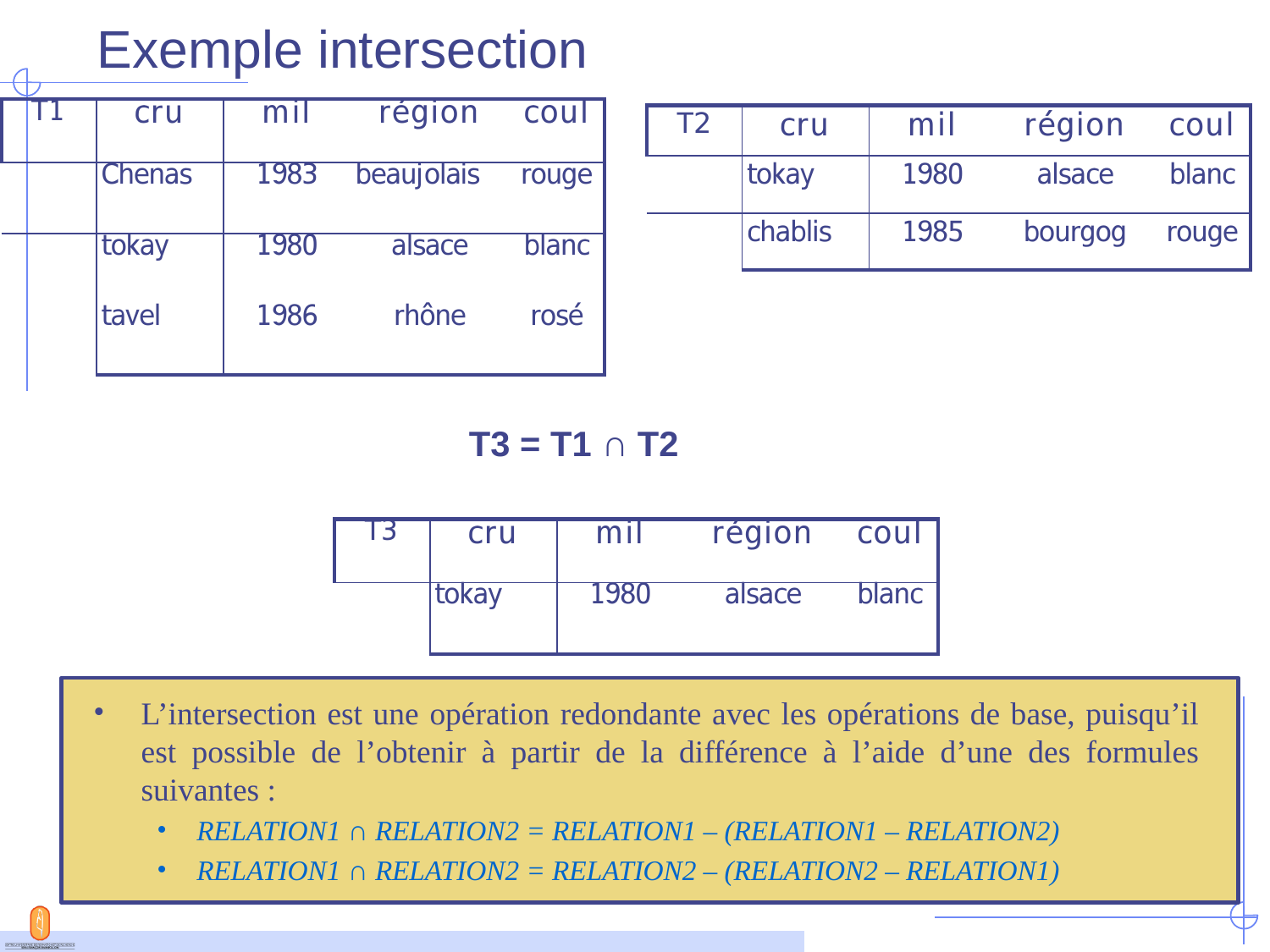

# Exemple intersection
| T1 | cru | mil | région | coul |
| --- | --- | --- | --- | --- |
|  | Chenas | 1983 | beaujolais | rouge |
|  | tokay | 1980 | alsace | blanc |
|  | tavel | 1986 | rhône | rosé |
| T2 | cru | mil | région | coul |
| --- | --- | --- | --- | --- |
|  | tokay | 1980 | alsace | blanc |
|  | chablis | 1985 | bourgog | rouge |
T3 = T1 ∩ T2
| T3 | cru | mil | région | coul |
| --- | --- | --- | --- | --- |
|  | tokay | 1980 | alsace | blanc |

L’intersection est une opération redondante avec les opérations de base, puisqu’il est possible de l’obtenir à partir de la différence à l’aide d’une des formules suivantes :
RELATION1 ∩ RELATION2 = RELATION1 – (RELATION1 – RELATION2)
RELATION1 ∩ RELATION2 = RELATION2 – (RELATION2 – RELATION1)